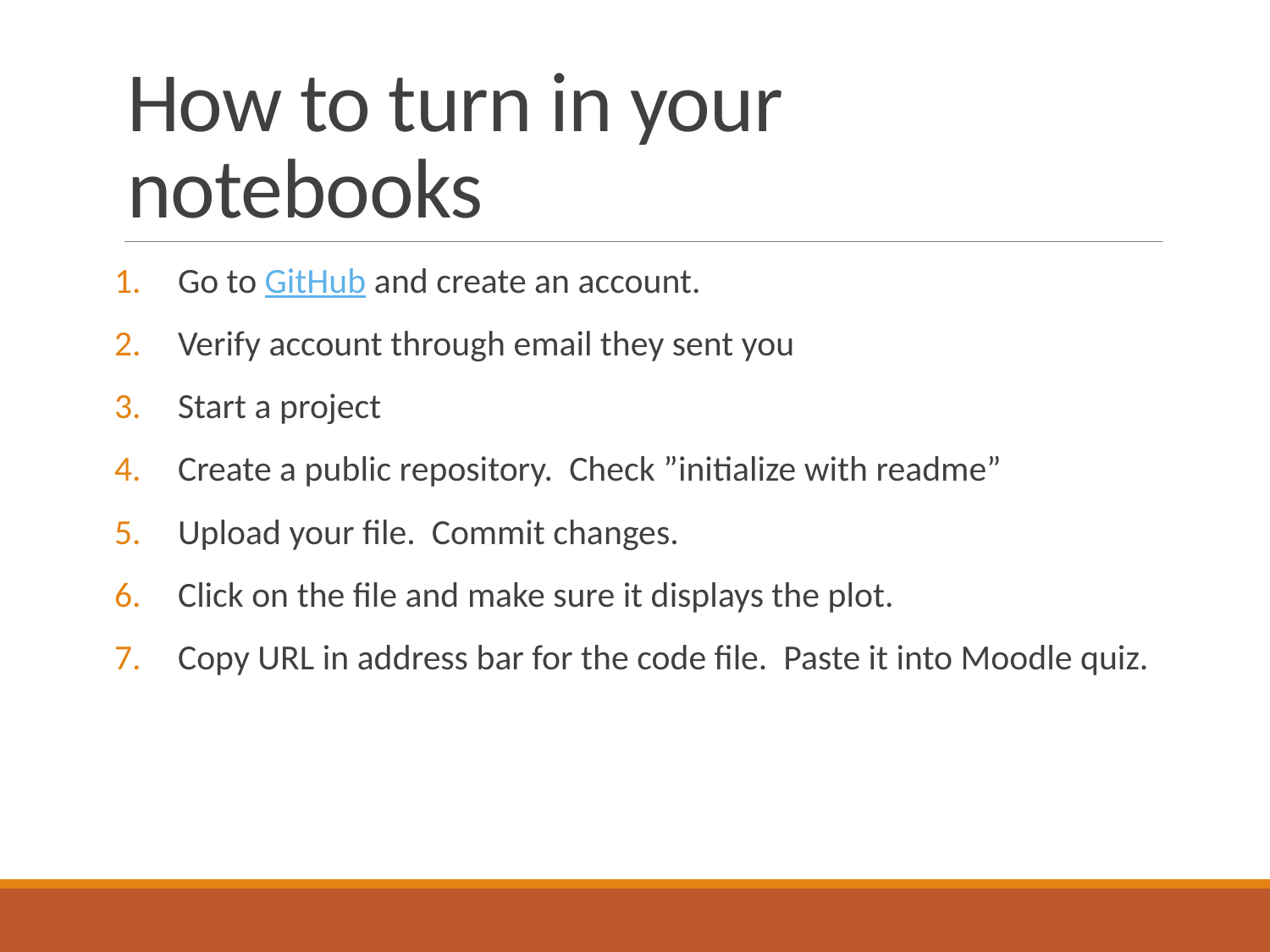

# How to turn in your notebooks
Go to GitHub and create an account.
Verify account through email they sent you
Start a project
Create a public repository.  Check ”initialize with readme”
Upload your file.  Commit changes.
Click on the file and make sure it displays the plot.
Copy URL in address bar for the code file.  Paste it into Moodle quiz.